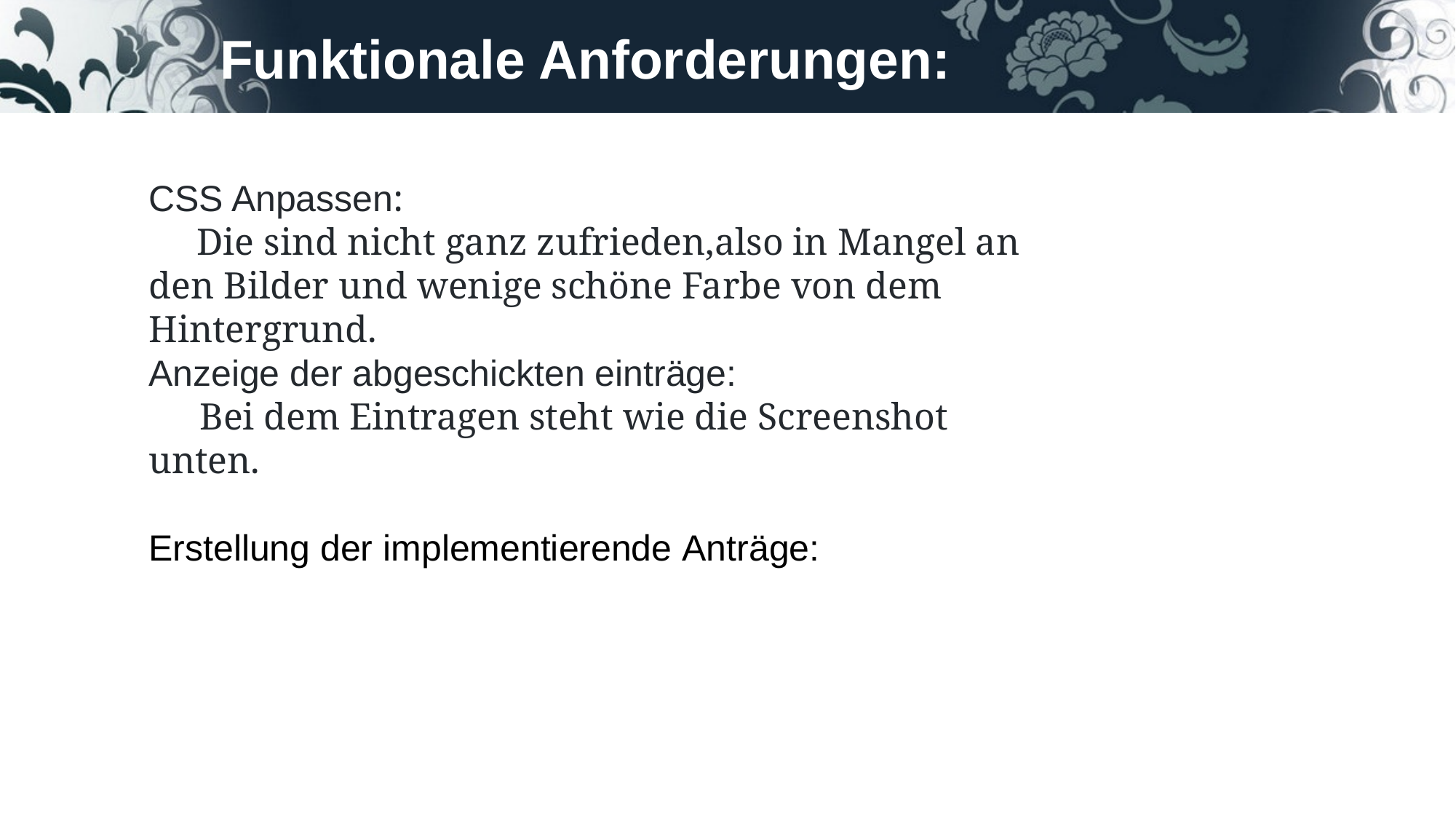

Funktionale Anforderungen:
CSS Anpassen:     Die sind nicht ganz zufrieden,also in Mangel an den Bilder und wenige schöne Farbe von dem Hintergrund.Anzeige der abgeschickten einträge:     Bei dem Eintragen steht wie die Screenshot unten. Erstellung der implementierende Anträge: